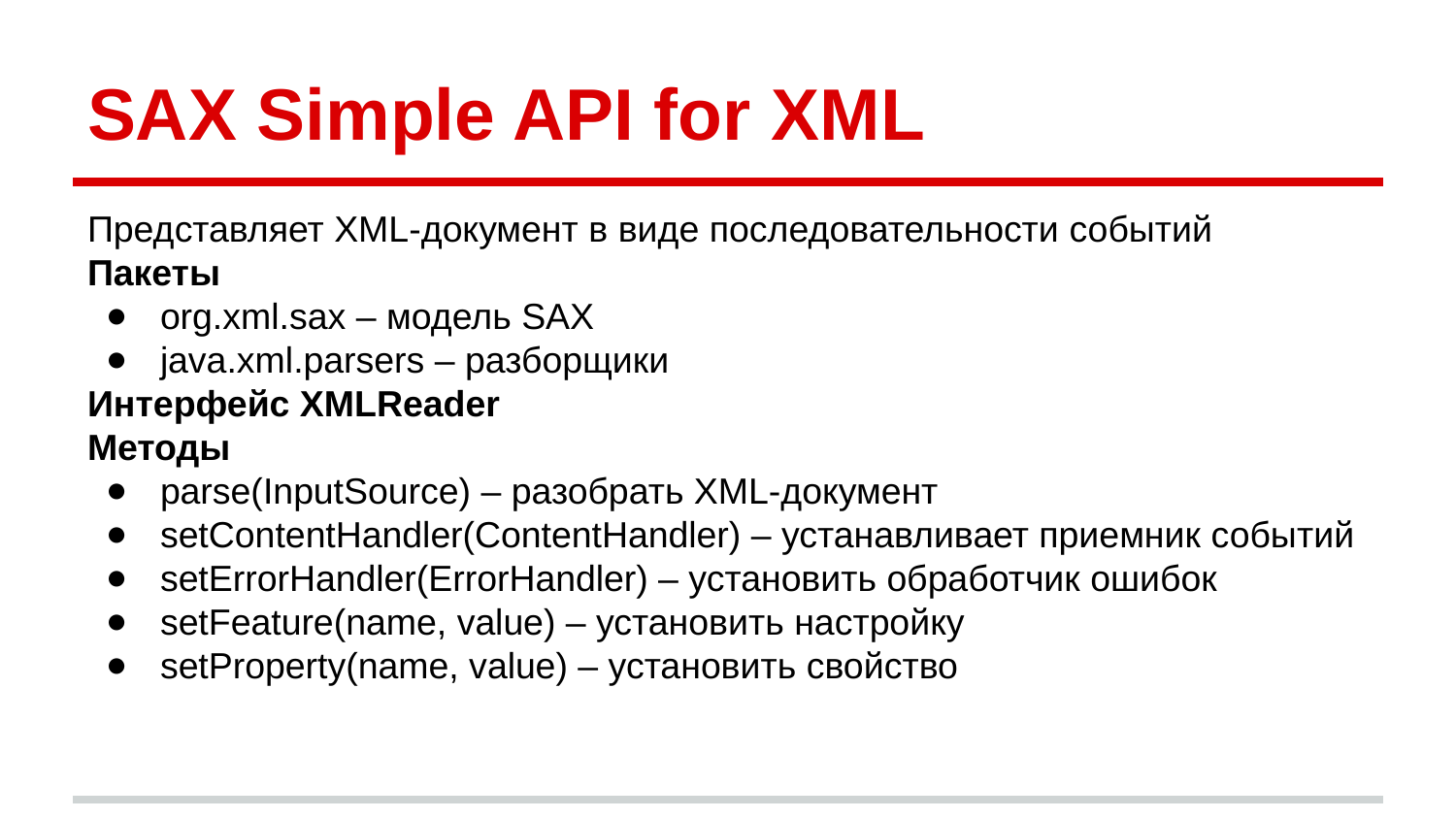

# SAX Simple API for XML
Представляет XML-документ в виде последовательности событий
Пакеты
org.xml.sax – модель SAX
java.xml.parsers – разборщики
Интерфейс XMLReader
Методы
parse(InputSource) – разобрать XML-документ
setContentHandler(ContentHandler) – устанавливает приемник событий
setErrorHandler(ErrorHandler) – установить обработчик ошибок
setFeature(name, value) – установить настройку
setProperty(name, value) – установить свойство